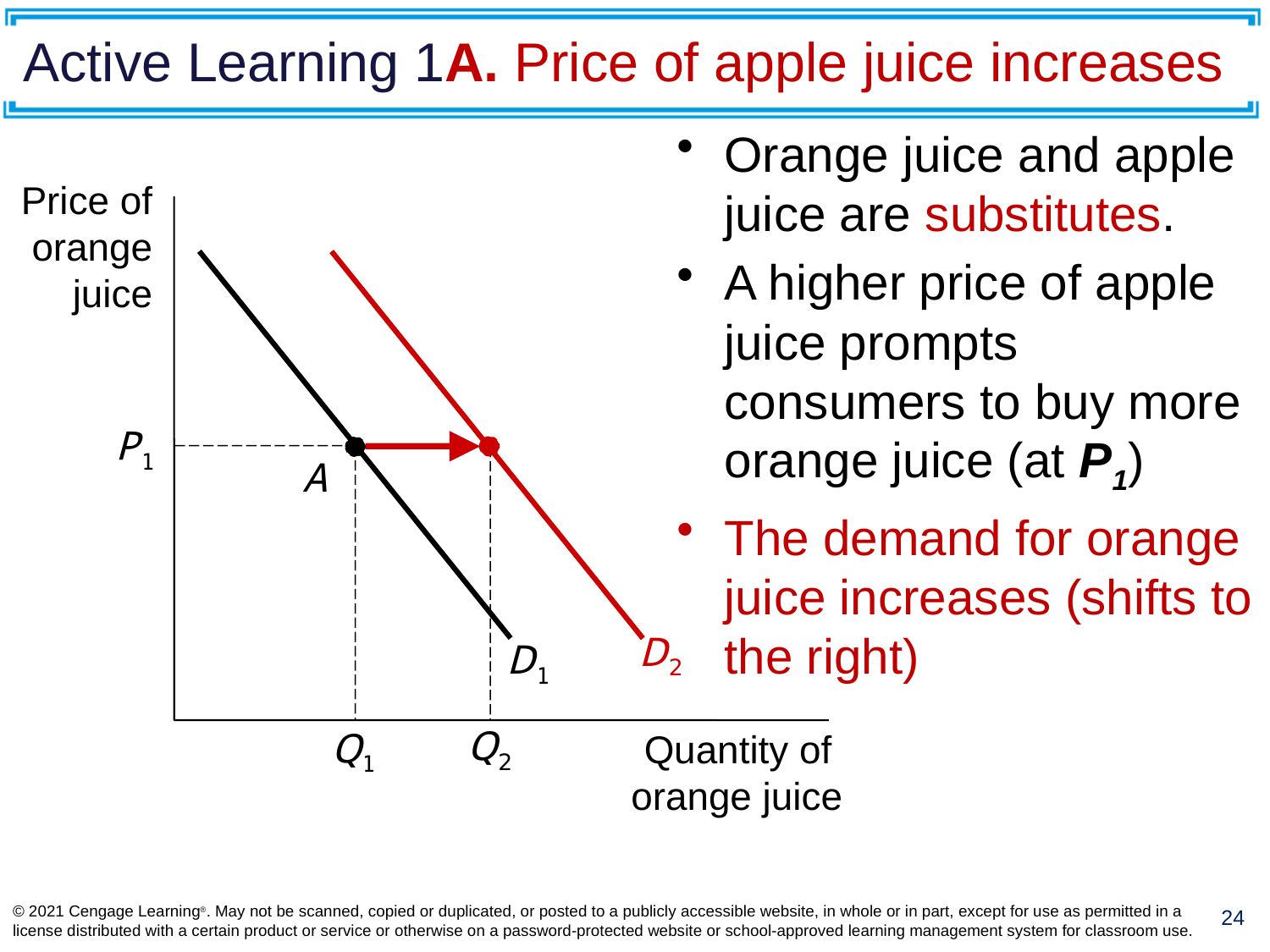

# Active Learning 1A. Price of apple juice increases
Orange juice and apple juice are substitutes.
A higher price of apple juice prompts consumers to buy more orange juice (at P1)
The demand for orange juice increases (shifts to the right)
Price of orange juice

Quantity of
orange juice

D1

D2
P1

Q1
A

Q2
© 2021 Cengage Learning®. May not be scanned, copied or duplicated, or posted to a publicly accessible website, in whole or in part, except for use as permitted in a license distributed with a certain product or service or otherwise on a password-protected website or school-approved learning management system for classroom use.
24